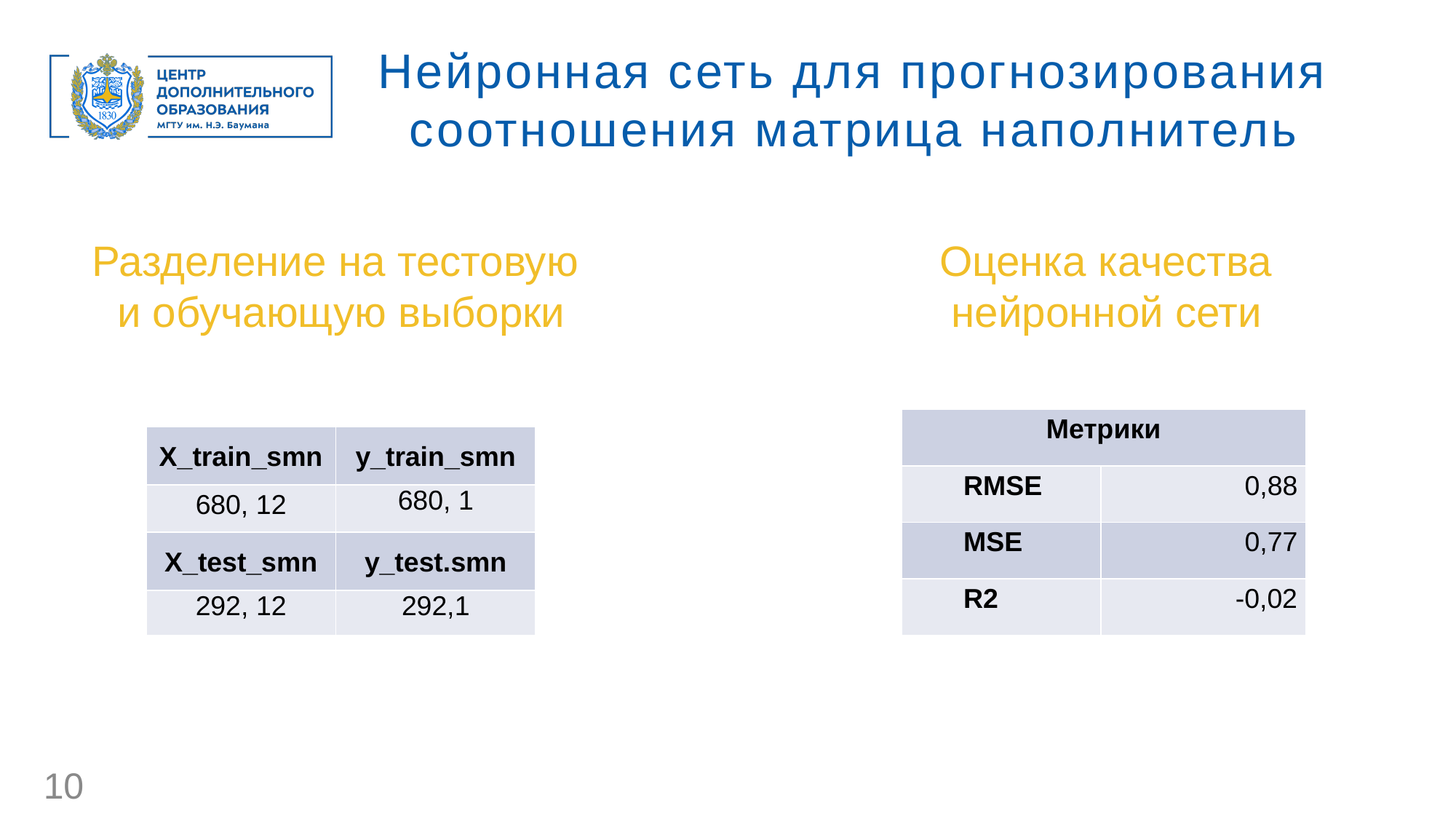

Нейронная сеть для прогнозирования соотношения матрица наполнитель
Оценка качества
 нейронной сети
Разделение на тестовую
 и обучающую выборки
| Метрики |  |
| --- | --- |
| RMSE | 0,88 |
| MSE | 0,77 |
| R2 | -0,02 |
| X\_train\_smn | y\_train\_smn |
| --- | --- |
| 680, 12 | 680, 1 |
| X\_test\_smn | y\_test.smn |
| 292, 12 | 292,1 |
10